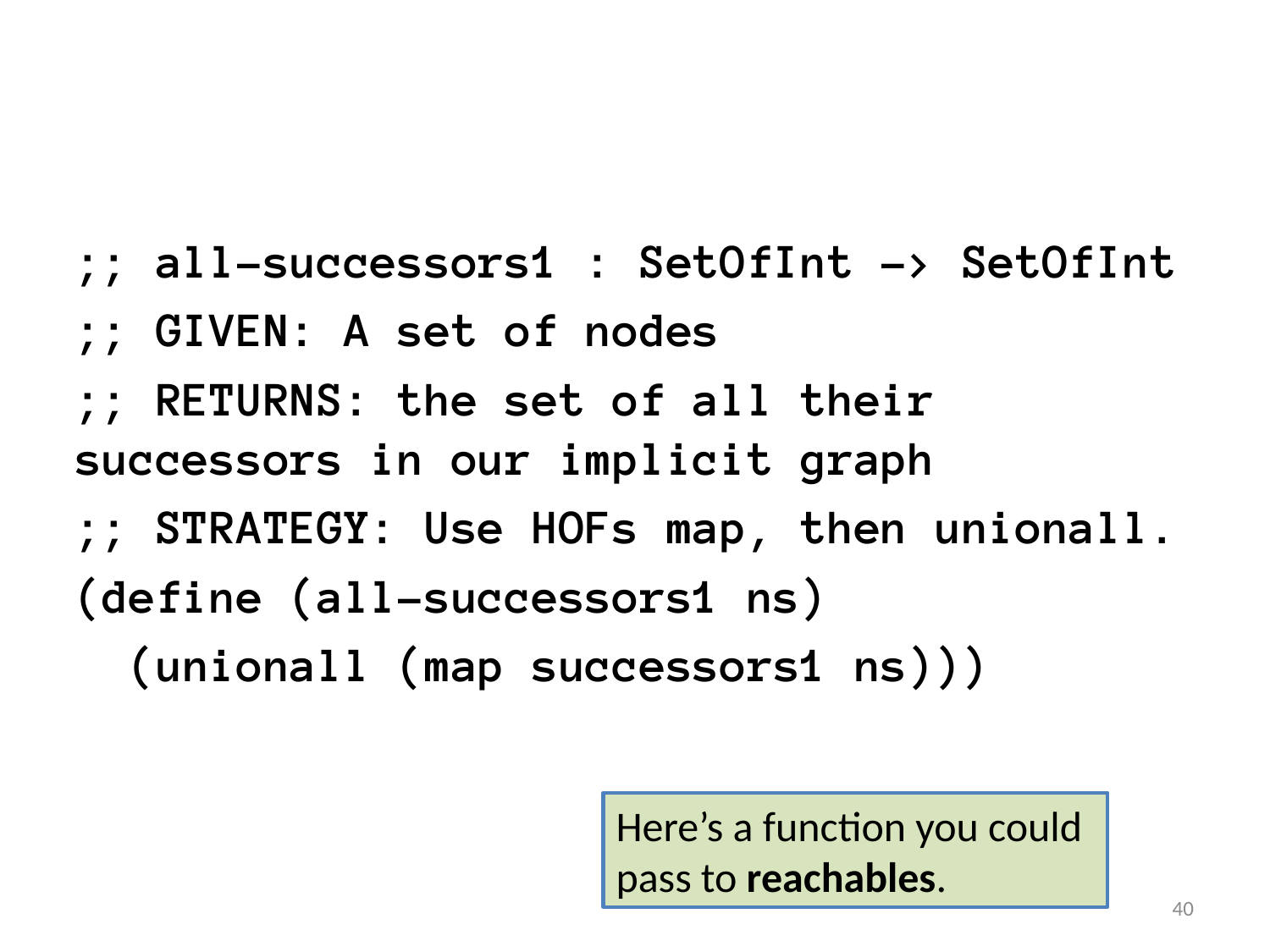

#
;; all-successors1 : SetOfInt -> SetOfInt
;; GIVEN: A set of nodes
;; RETURNS: the set of all their successors in our implicit graph
;; STRATEGY: Use HOFs map, then unionall.
(define (all-successors1 ns)
  (unionall (map successors1 ns)))
Here’s a function you could pass to reachables.
40